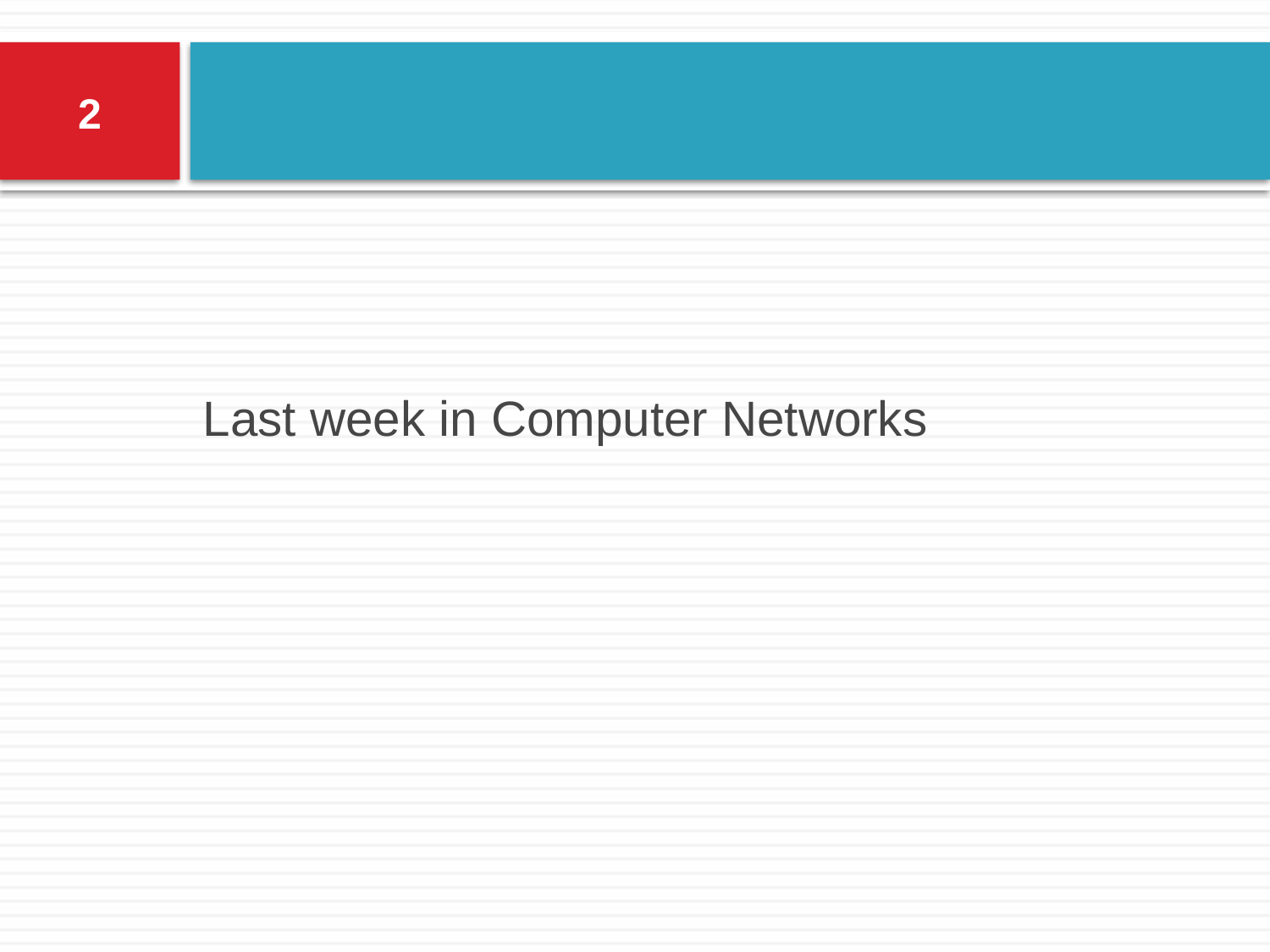

#
2
Last week in Computer Networks